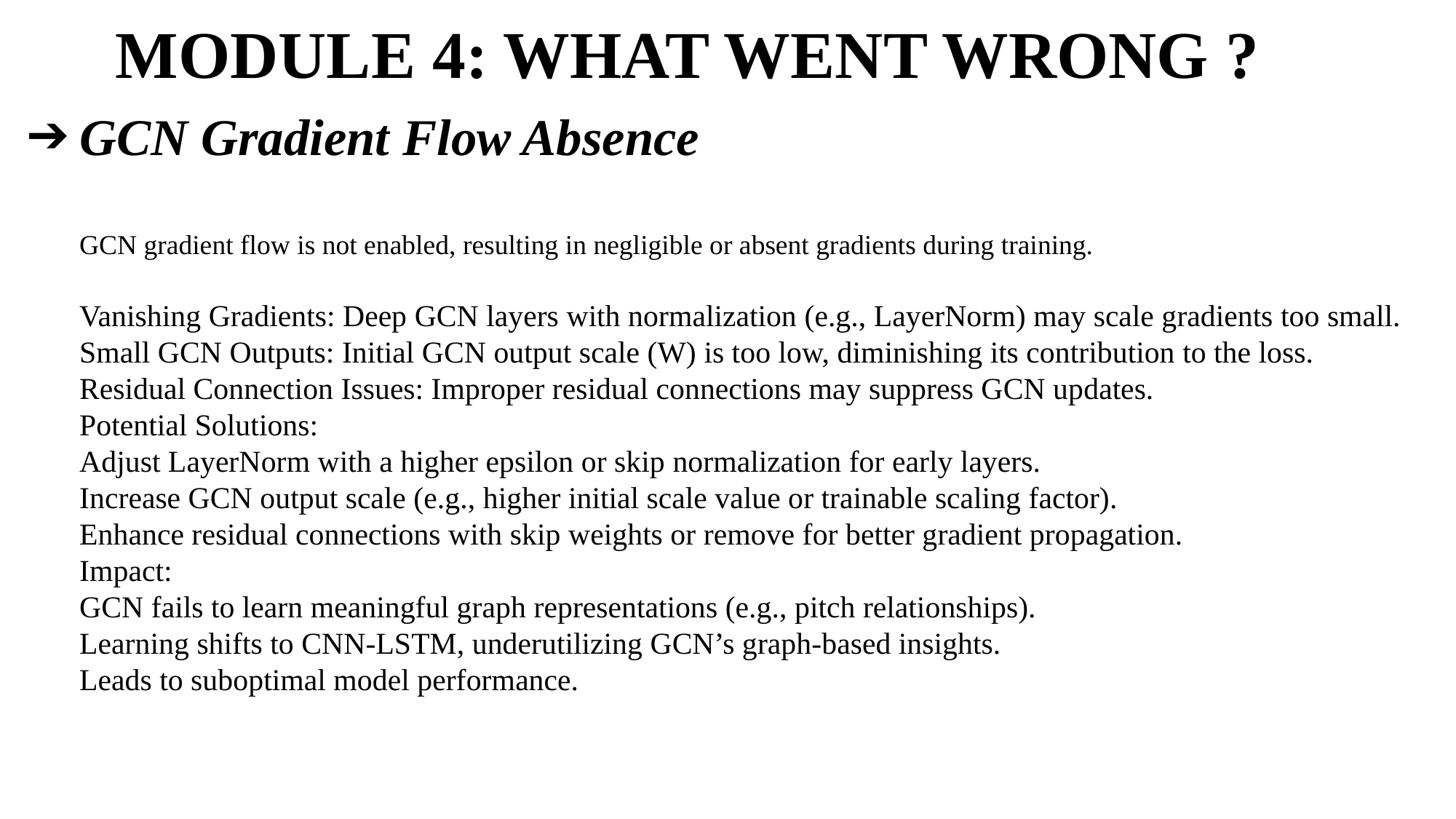

MODULE 4: WHAT WENT WRONG ?
GCN Gradient Flow Absence

GCN gradient flow is not enabled, resulting in negligible or absent gradients during training.

Vanishing Gradients: Deep GCN layers with normalization (e.g., LayerNorm) may scale gradients too small.
Small GCN Outputs: Initial GCN output scale (W) is too low, diminishing its contribution to the loss.
Residual Connection Issues: Improper residual connections may suppress GCN updates.
Potential Solutions:
Adjust LayerNorm with a higher epsilon or skip normalization for early layers.
Increase GCN output scale (e.g., higher initial scale value or trainable scaling factor).
Enhance residual connections with skip weights or remove for better gradient propagation.
Impact:
GCN fails to learn meaningful graph representations (e.g., pitch relationships).
Learning shifts to CNN-LSTM, underutilizing GCN’s graph-based insights.
Leads to suboptimal model performance.